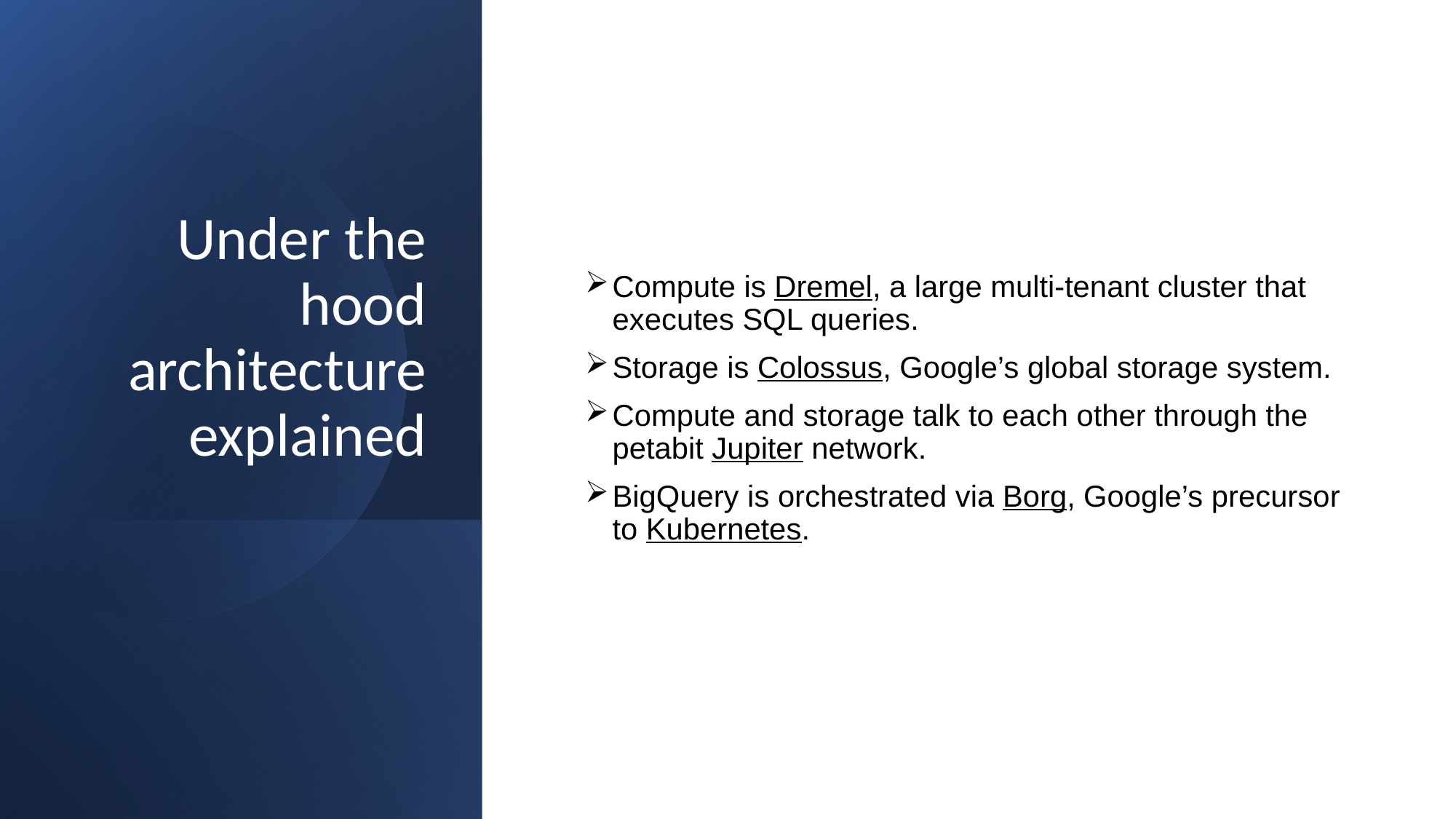

# Under the hood architecture explained
Compute is Dremel, a large multi-tenant cluster that executes SQL queries.
Storage is Colossus, Google’s global storage system.
Compute and storage talk to each other through the petabit Jupiter network.
BigQuery is orchestrated via Borg, Google’s precursor to Kubernetes.